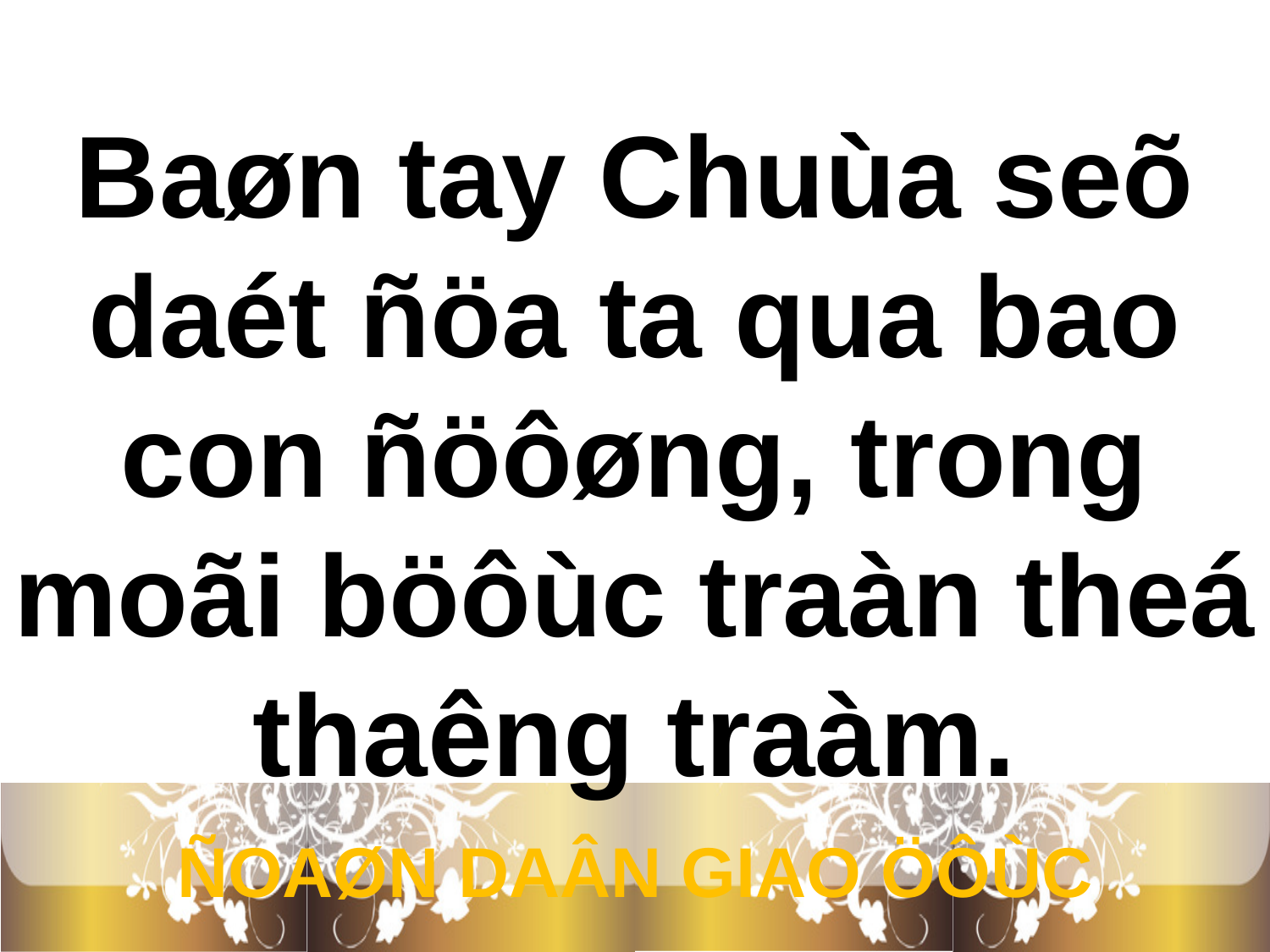

Baøn tay Chuùa seõ daét ñöa ta qua bao con ñöôøng, trong moãi böôùc traàn theá thaêng traàm.
ÑOAØN DAÂN GIAO ÖÔÙC